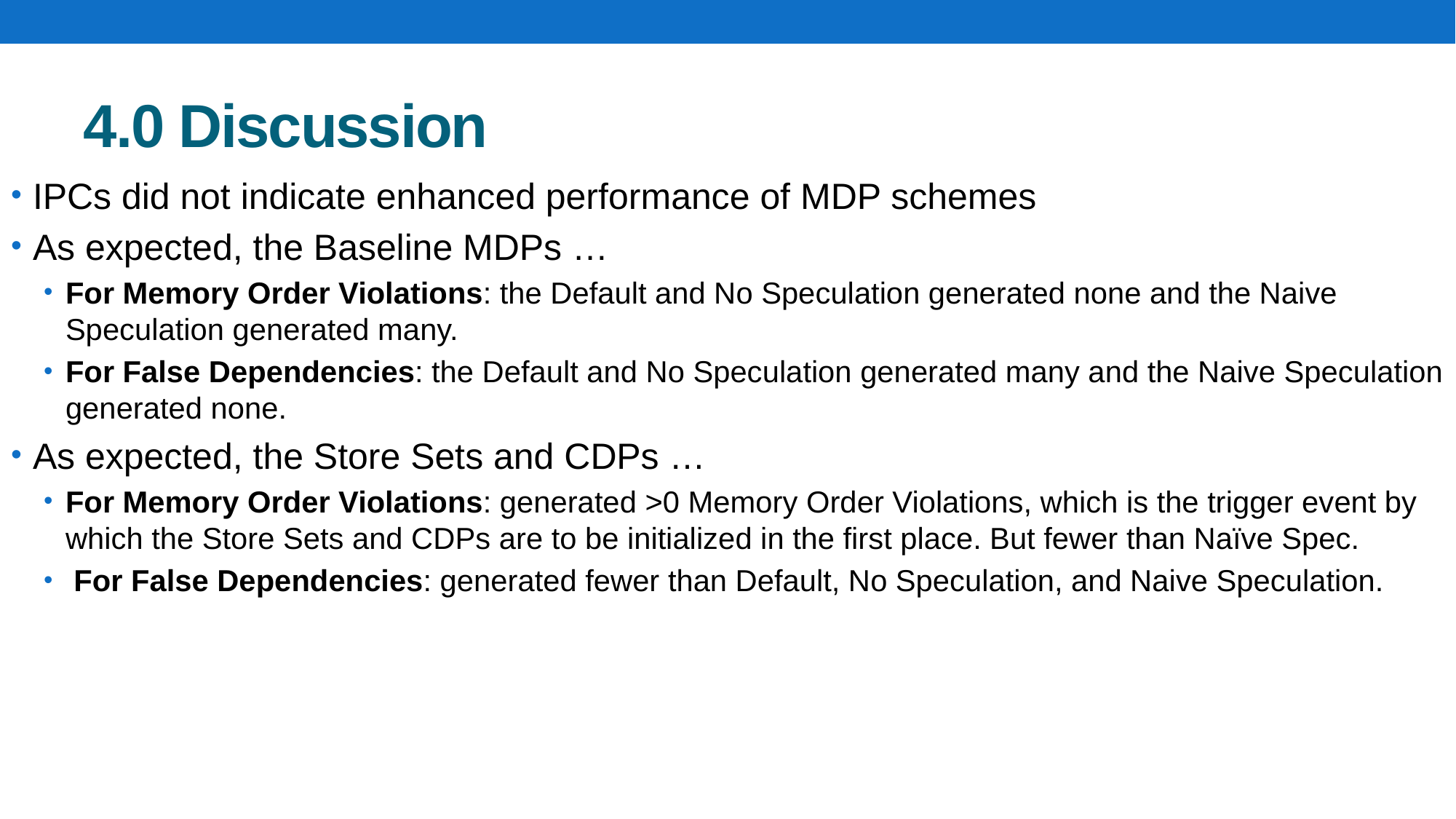

# 4.0 Discussion
IPCs did not indicate enhanced performance of MDP schemes
As expected, the Baseline MDPs …
For Memory Order Violations: the Default and No Speculation generated none and the Naive Speculation generated many.
For False Dependencies: the Default and No Speculation generated many and the Naive Speculation generated none.
As expected, the Store Sets and CDPs …
For Memory Order Violations: generated >0 Memory Order Violations, which is the trigger event by which the Store Sets and CDPs are to be initialized in the first place. But fewer than Naïve Spec.
 For False Dependencies: generated fewer than Default, No Speculation, and Naive Speculation.